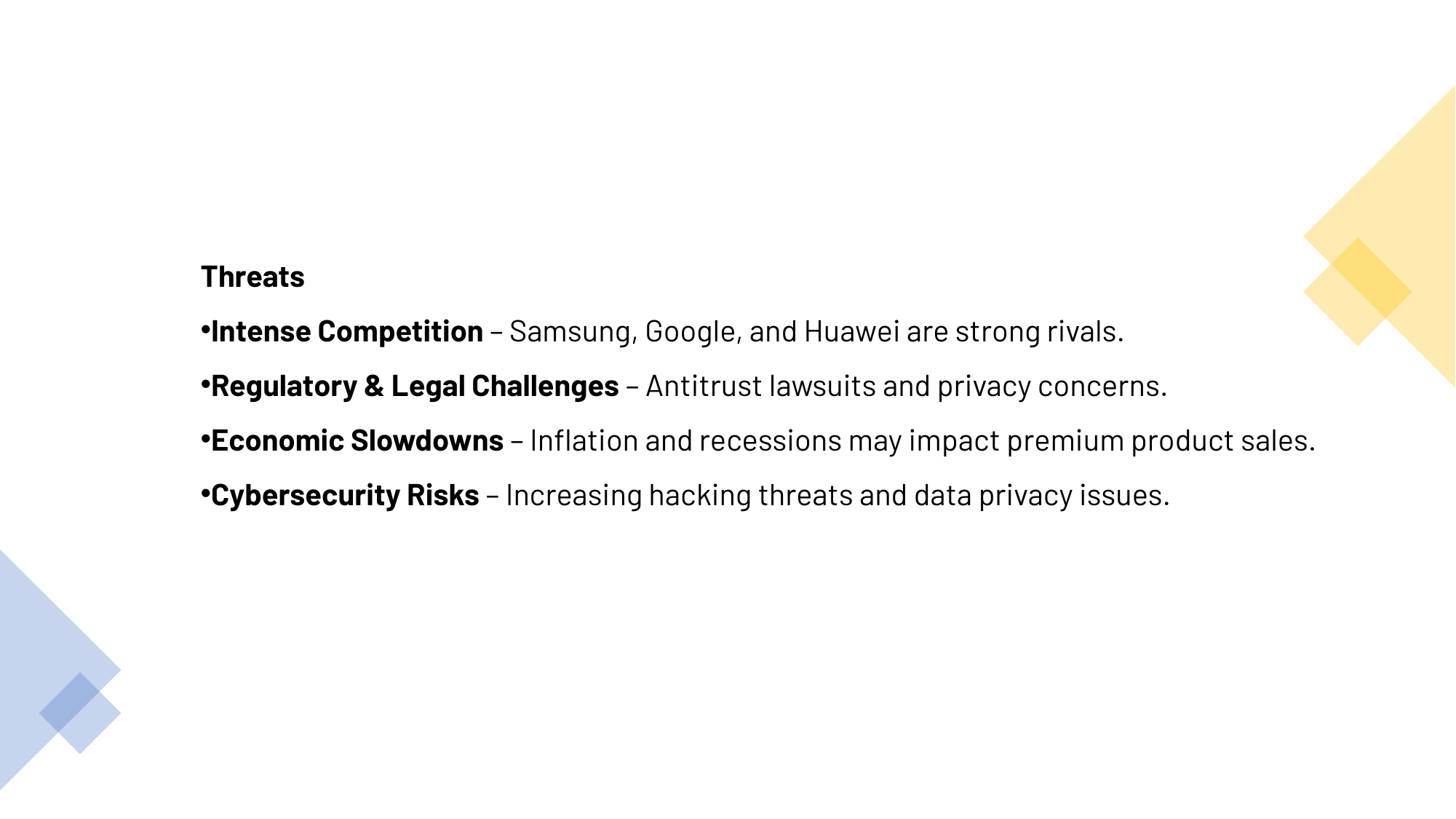

Threats
Intense Competition – Samsung, Google, and Huawei are strong rivals.
Regulatory & Legal Challenges – Antitrust lawsuits and privacy concerns.
Economic Slowdowns – Inflation and recessions may impact premium product sales.
Cybersecurity Risks – Increasing hacking threats and data privacy issues.